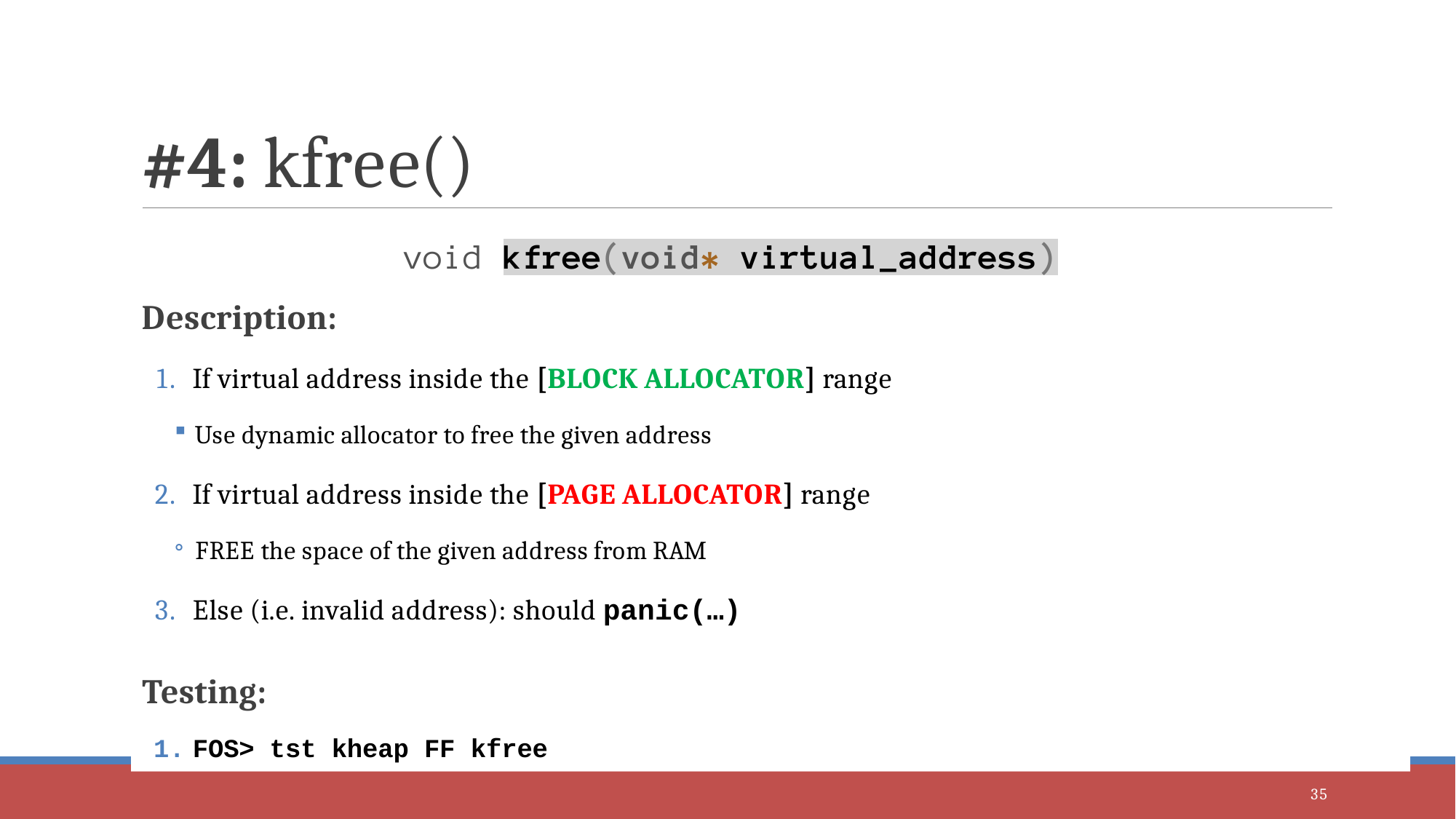

# #4: kfree()
void kfree(void* virtual_address)
Description:
If virtual address inside the [BLOCK ALLOCATOR] range
Use dynamic allocator to free the given address
If virtual address inside the [PAGE ALLOCATOR] range
FREE the space of the given address from RAM
Else (i.e. invalid address): should panic(…)
Testing:
FOS> tst kheap FF kfree
35